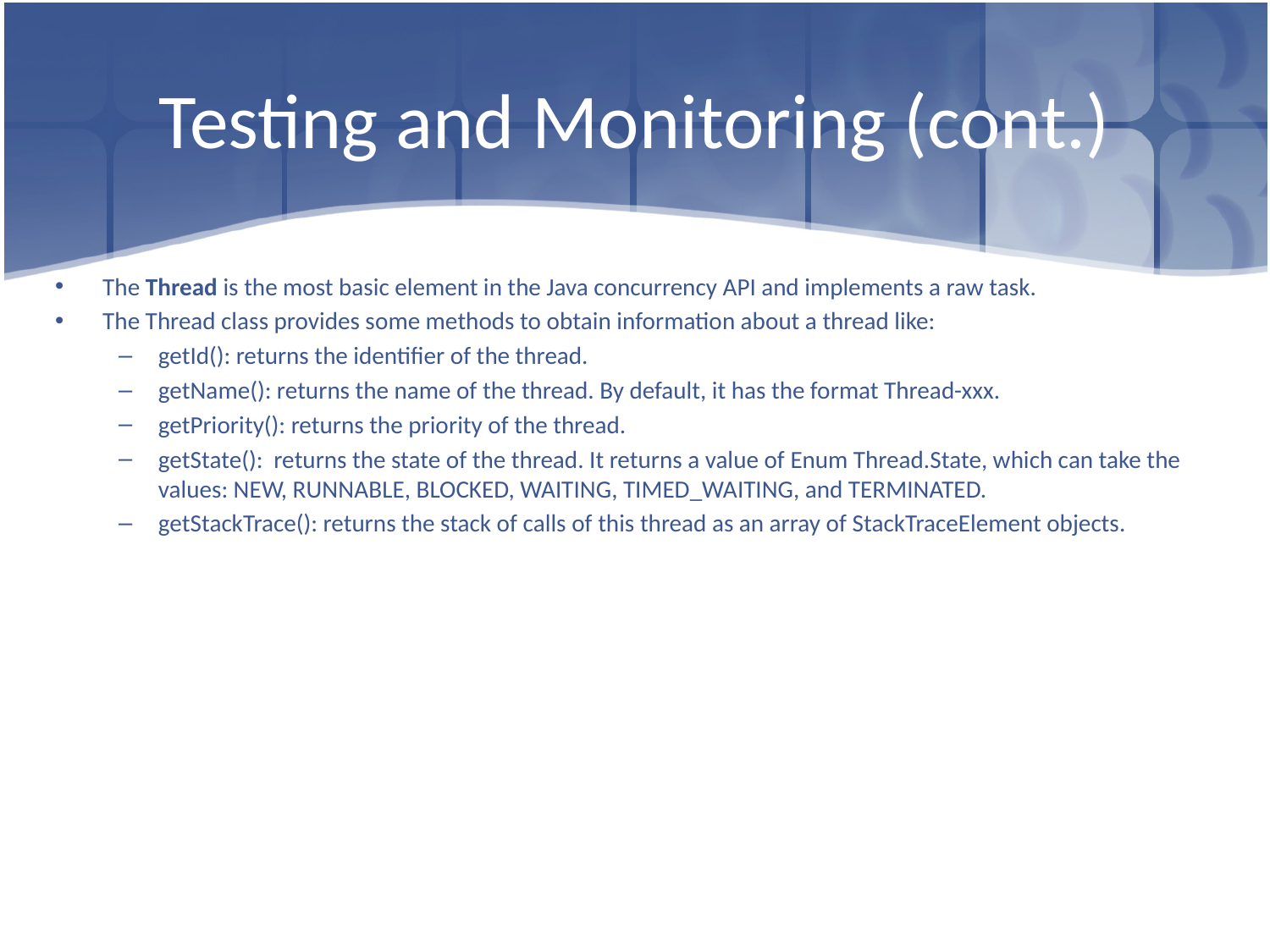

# Testing and Monitoring (cont.)
The Thread is the most basic element in the Java concurrency API and implements a raw task.
The Thread class provides some methods to obtain information about a thread like:
getId(): returns the identifier of the thread.
getName(): returns the name of the thread. By default, it has the format Thread-xxx.
getPriority(): returns the priority of the thread.
getState():  returns the state of the thread. It returns a value of Enum Thread.State, which can take the values: NEW, RUNNABLE, BLOCKED, WAITING, TIMED_WAITING, and TERMINATED.
getStackTrace(): returns the stack of calls of this thread as an array of StackTraceElement objects.